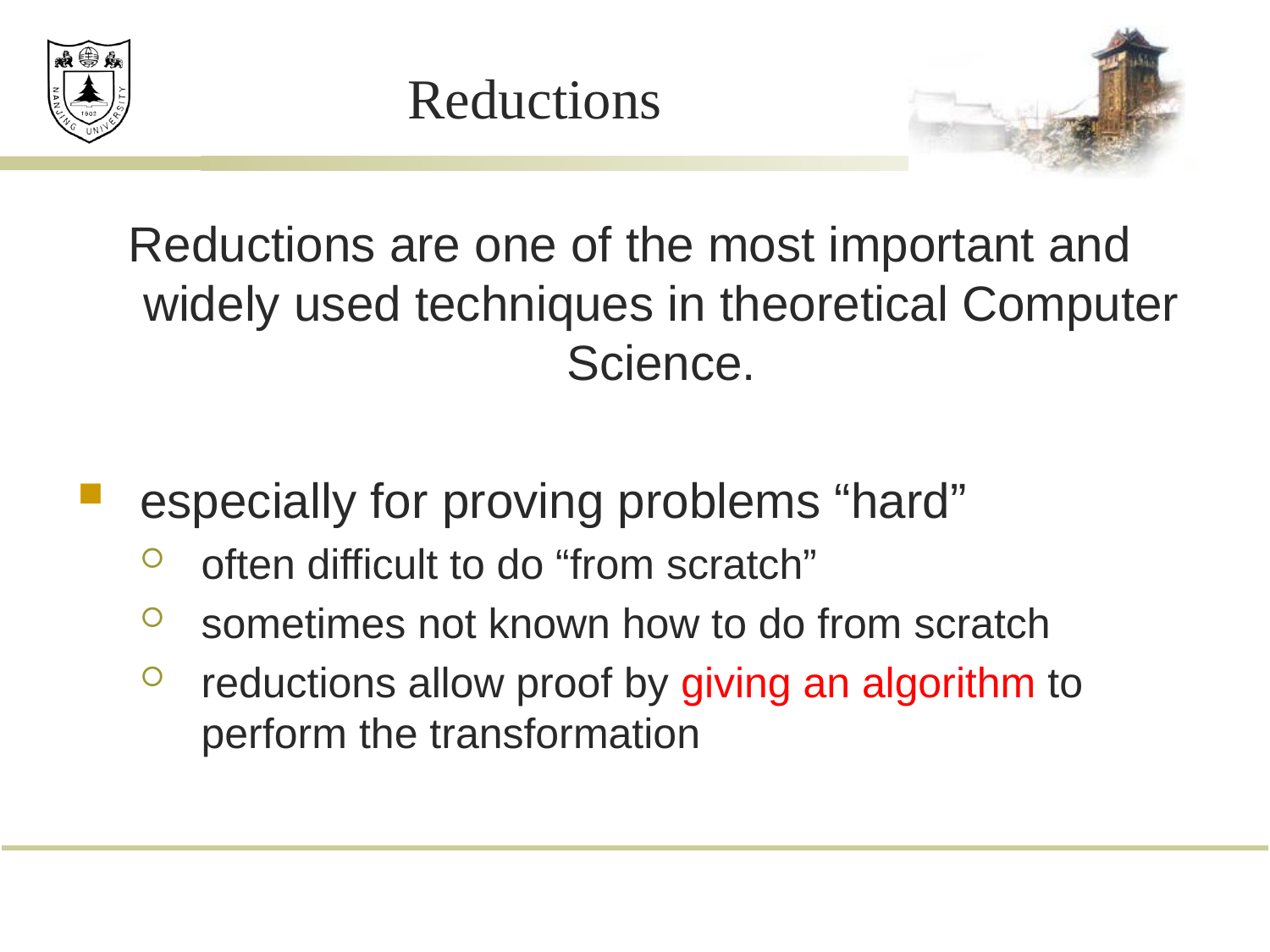

# Reductions
Reductions are one of the most important and widely used techniques in theoretical Computer Science.

especially for proving problems “hard”
often difficult to do “from scratch”
sometimes not known how to do from scratch
reductions allow proof by giving an algorithm to perform the transformation